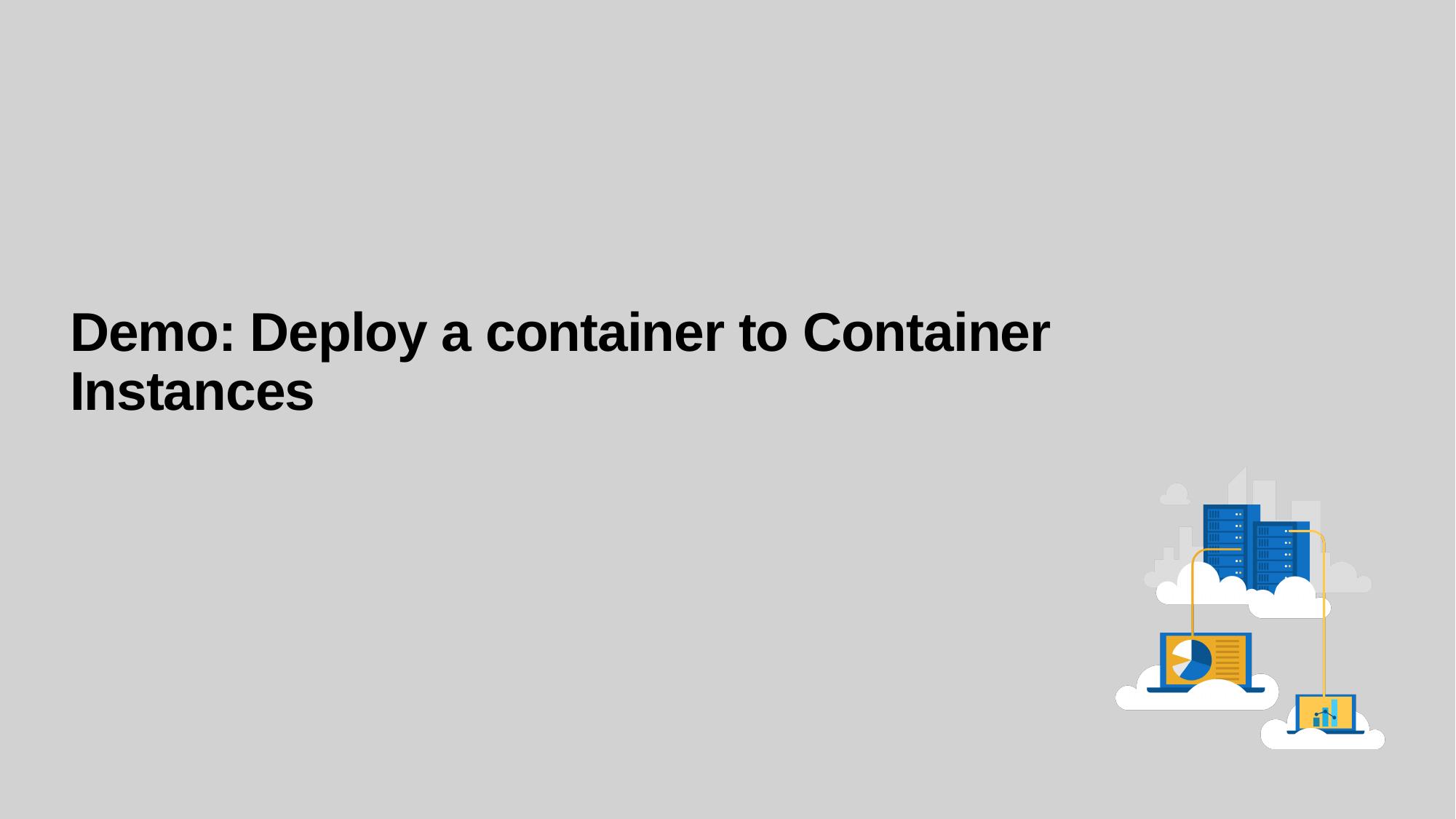

# Demo: Deploy a container to Container Instances